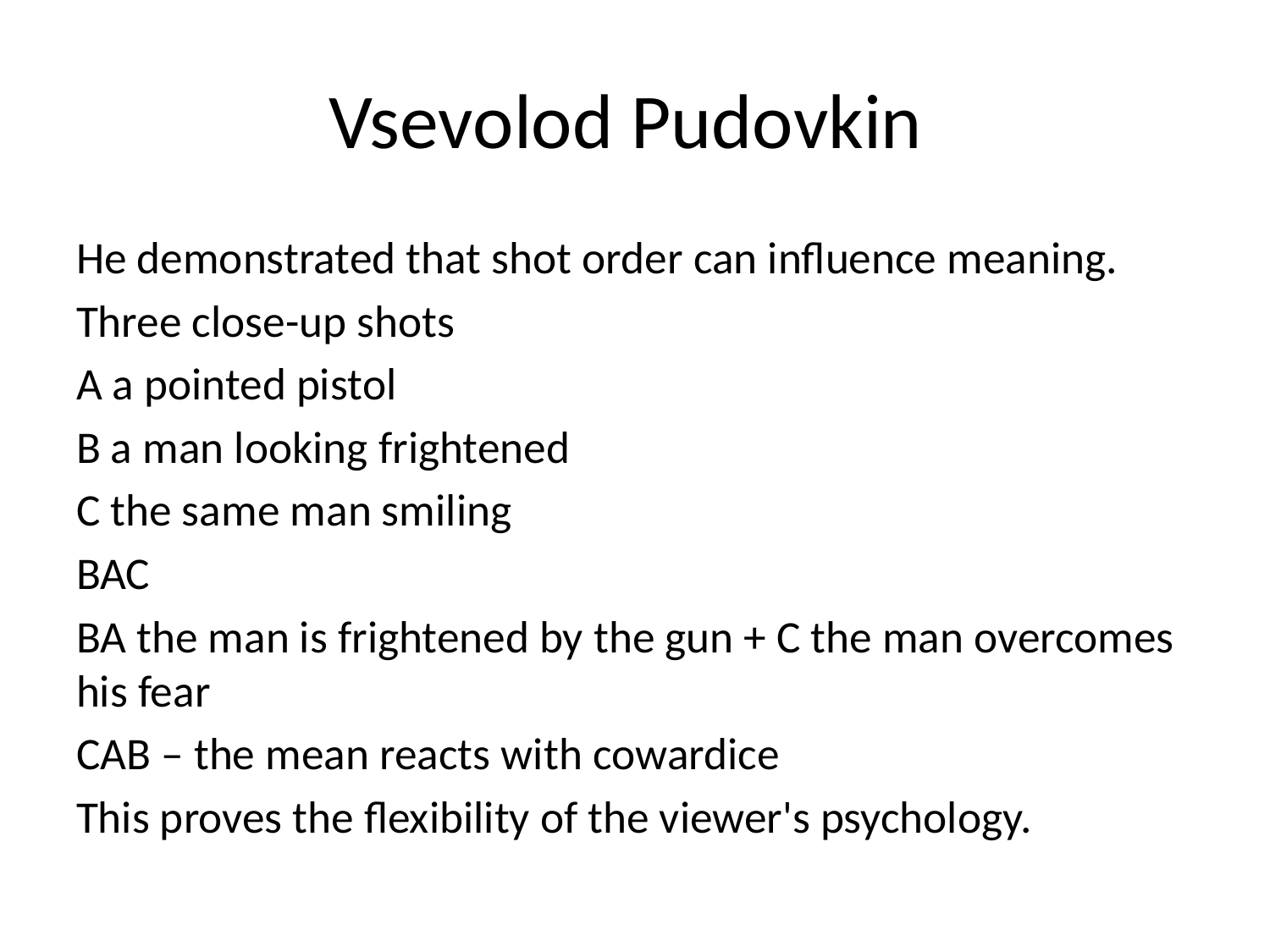

# Vsevolod Pudovkin
He demonstrated that shot order can influence meaning.
Three close-up shots
A a pointed pistol
B a man looking frightened
C the same man smiling
BAC
BA the man is frightened by the gun + C the man overcomes his fear
CAB – the mean reacts with cowardice
This proves the flexibility of the viewer's psychology.